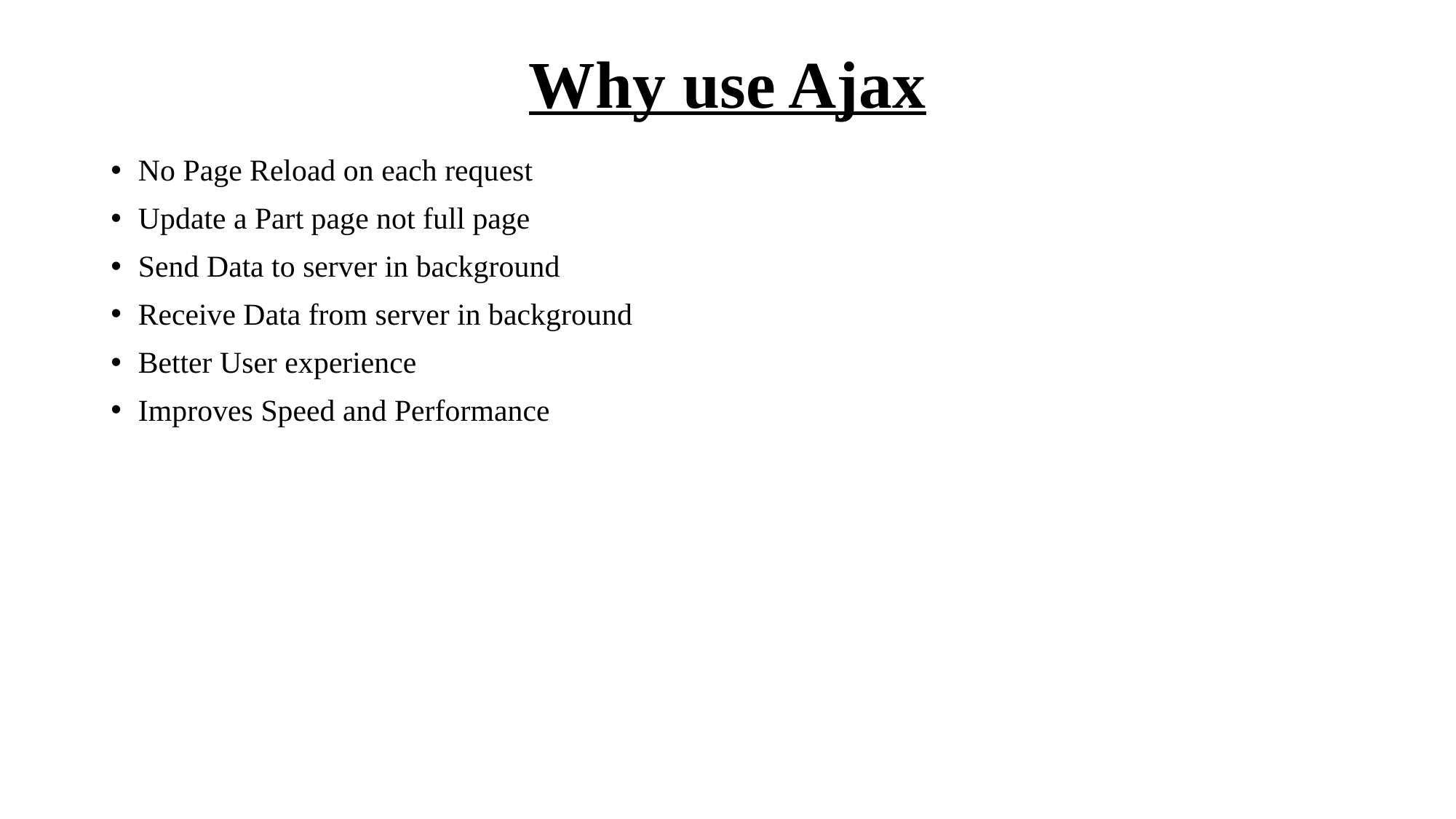

# Why use Ajax
No Page Reload on each request
Update a Part page not full page
Send Data to server in background
Receive Data from server in background
Better User experience
Improves Speed and Performance